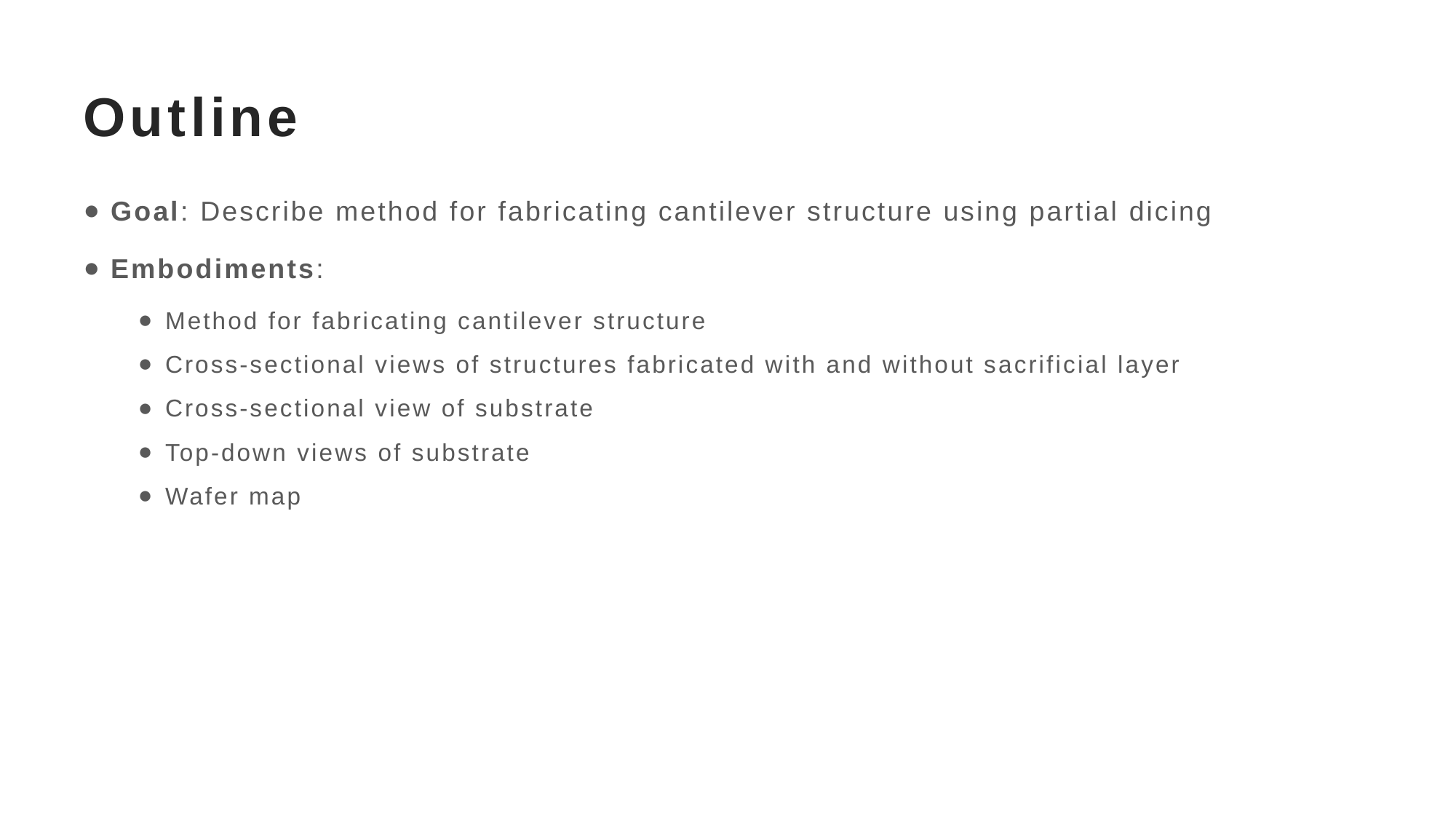

# Outline
Goal: Describe method for fabricating cantilever structure using partial dicing
Embodiments:
Method for fabricating cantilever structure
Cross-sectional views of structures fabricated with and without sacrificial layer
Cross-sectional view of substrate
Top-down views of substrate
Wafer map